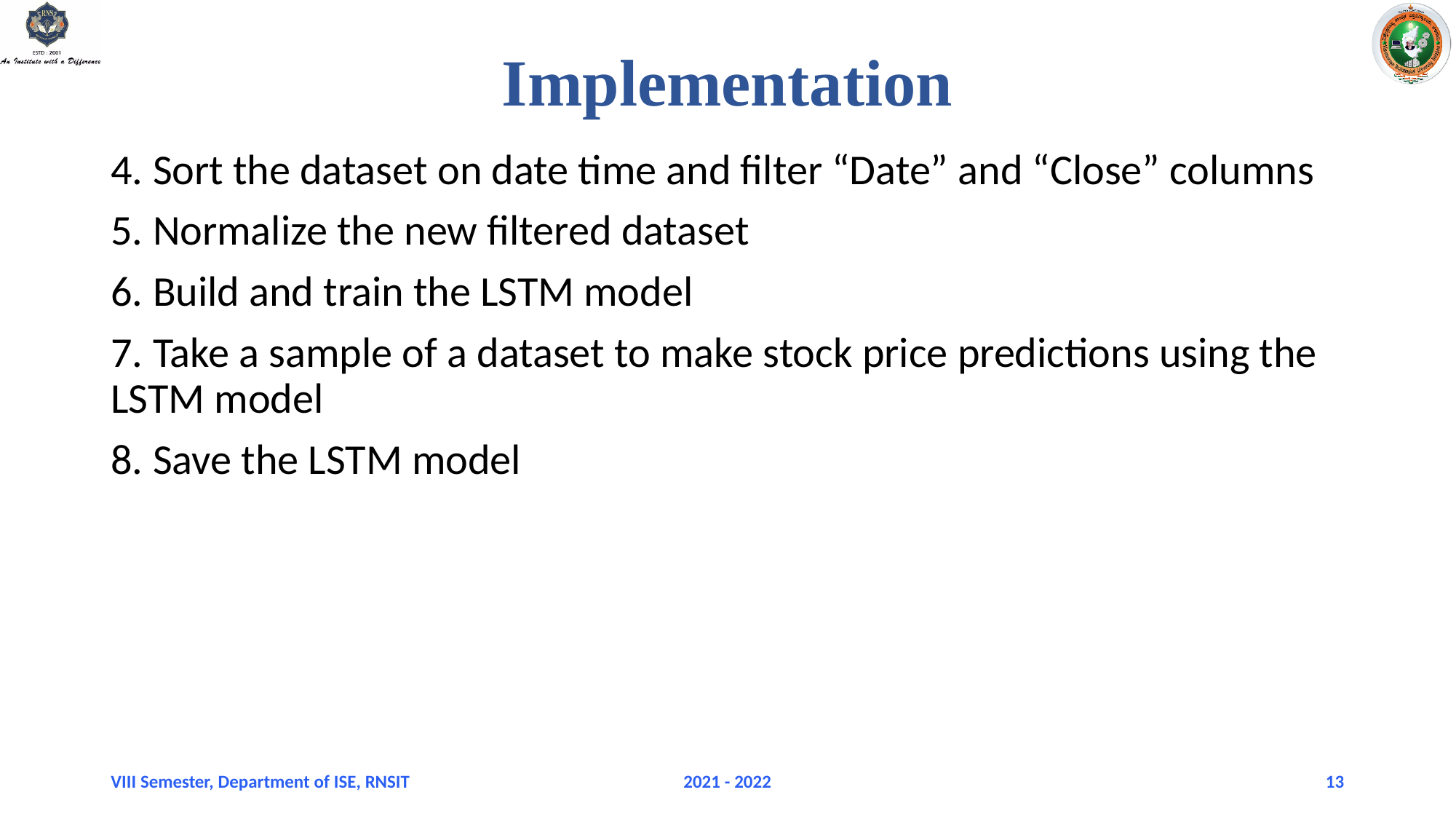

# Implementation
4. Sort the dataset on date time and filter “Date” and “Close” columns
5. Normalize the new filtered dataset
6. Build and train the LSTM model
7. Take a sample of a dataset to make stock price predictions using the LSTM model
8. Save the LSTM model
VIII Semester, Department of ISE, RNSIT
2021 - 2022
13